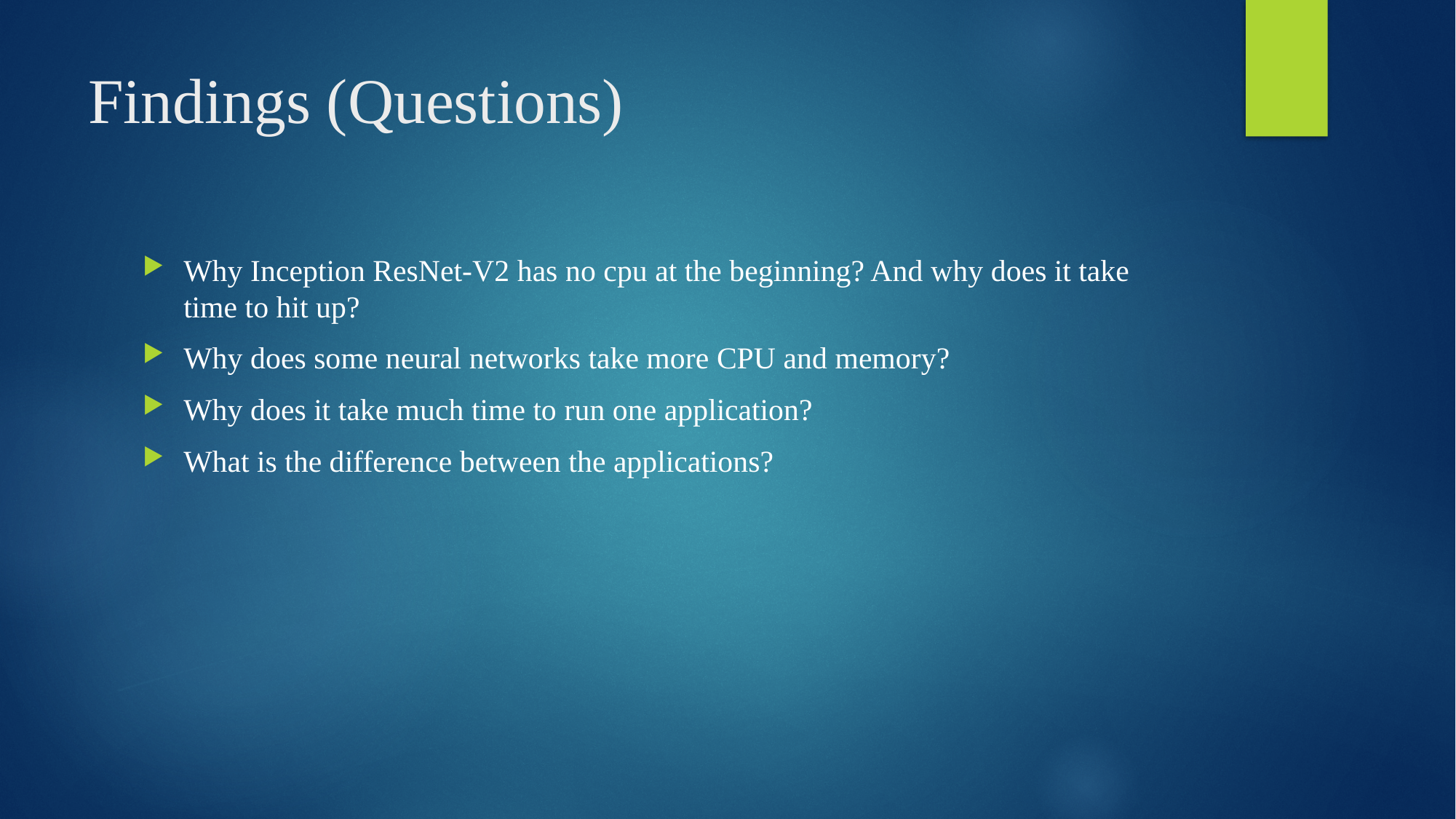

# Findings (Questions)
Why Inception ResNet-V2 has no cpu at the beginning? And why does it take time to hit up?
Why does some neural networks take more CPU and memory?
Why does it take much time to run one application?
What is the difference between the applications?